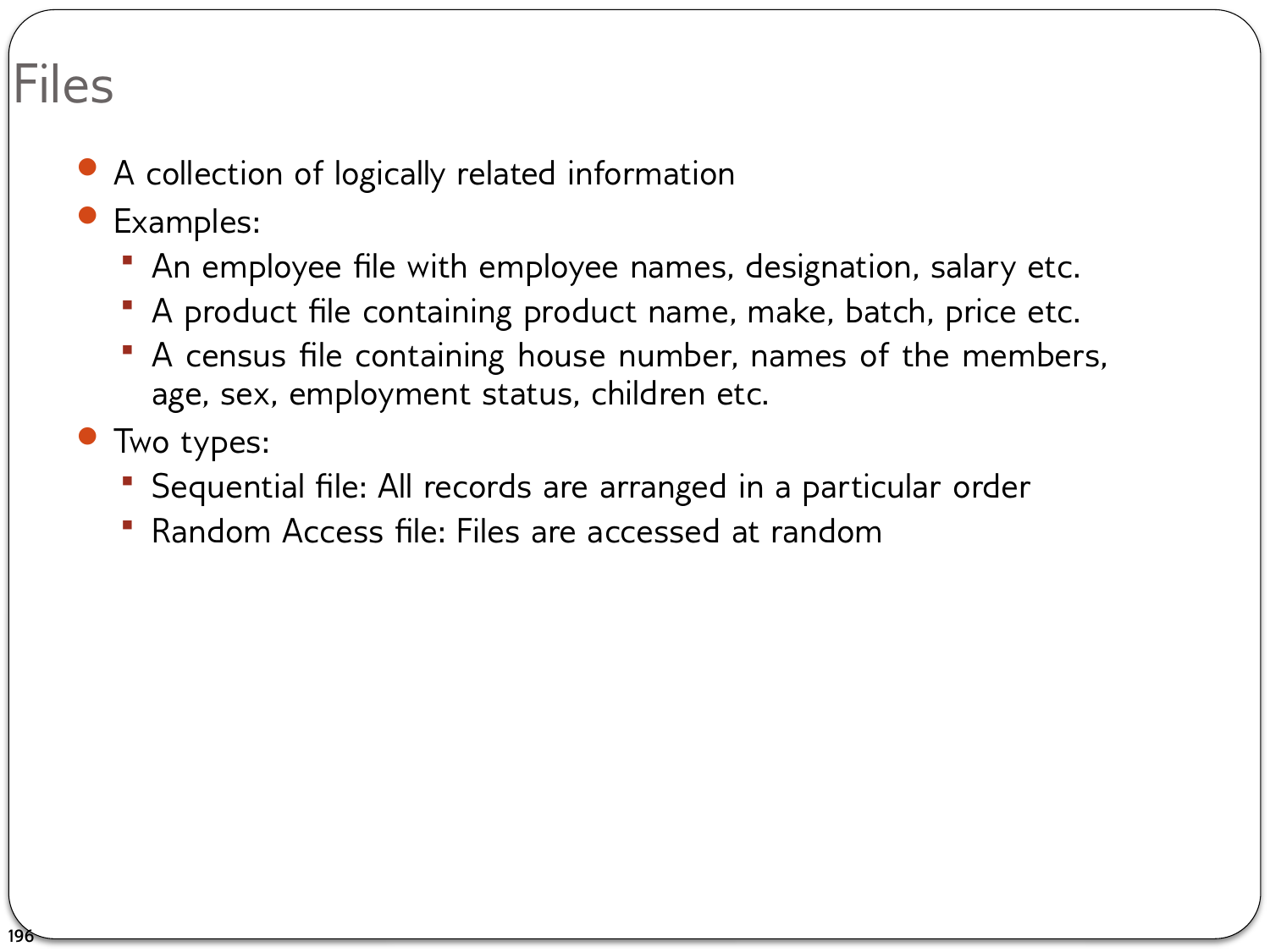

# Files
A collection of logically related information
Examples:
An employee file with employee names, designation, salary etc.
A product file containing product name, make, batch, price etc.
A census file containing house number, names of the members, age, sex, employment status, children etc.
Two types:
Sequential file: All records are arranged in a particular order
Random Access file: Files are accessed at random